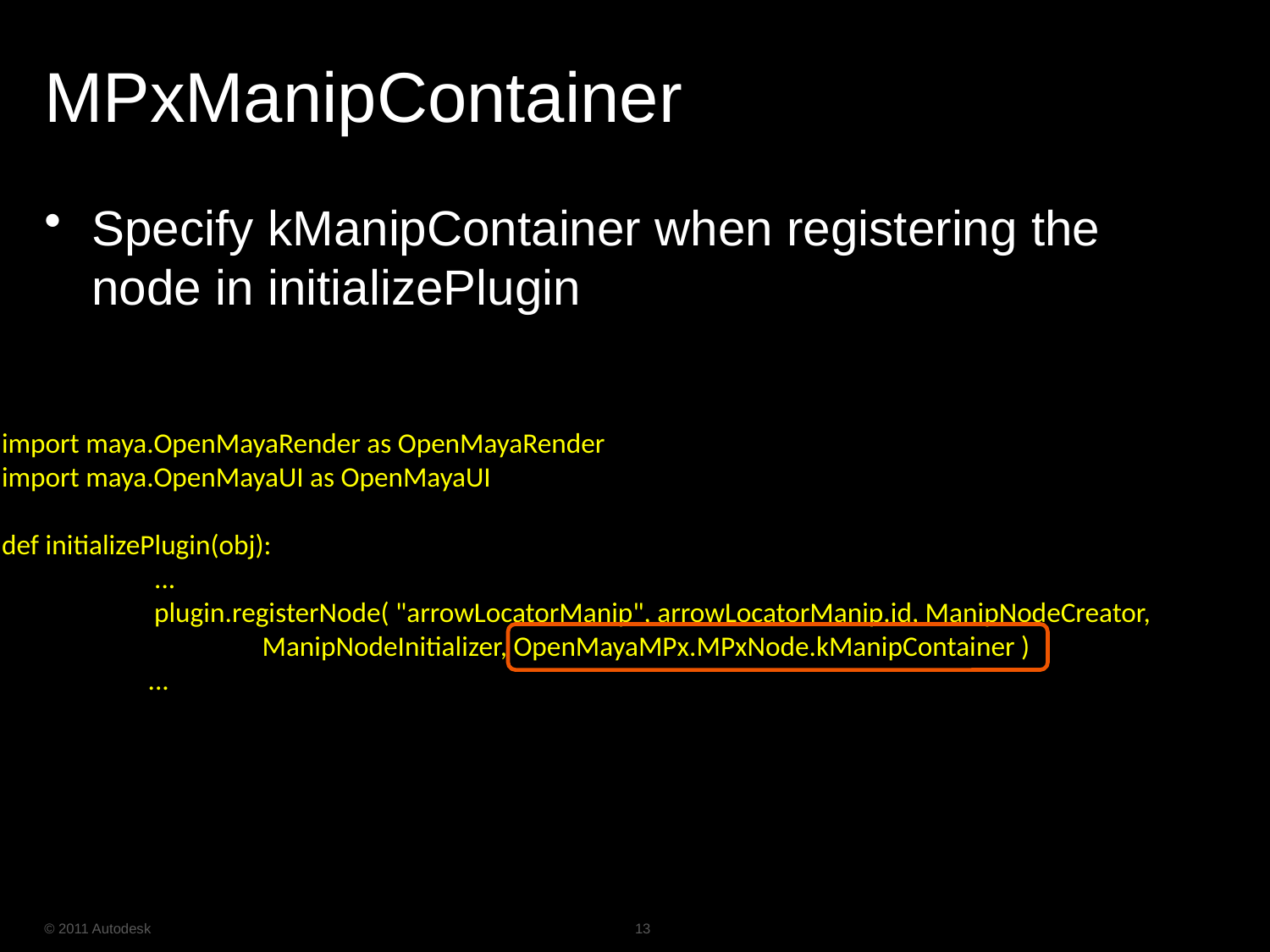

# MPxManipContainer
Specify kManipContainer when registering the node in initializePlugin

import maya.OpenMayaRender as OpenMayaRender
import maya.OpenMayaUI as OpenMayaUI

def initializePlugin(obj):
	    ...
	    plugin.registerNode( "arrowLocatorManip", arrowLocatorManip.id, ManipNodeCreator,
		 ManipNodeInitializer, OpenMayaMPx.MPxNode.kManipContainer )
	   ...